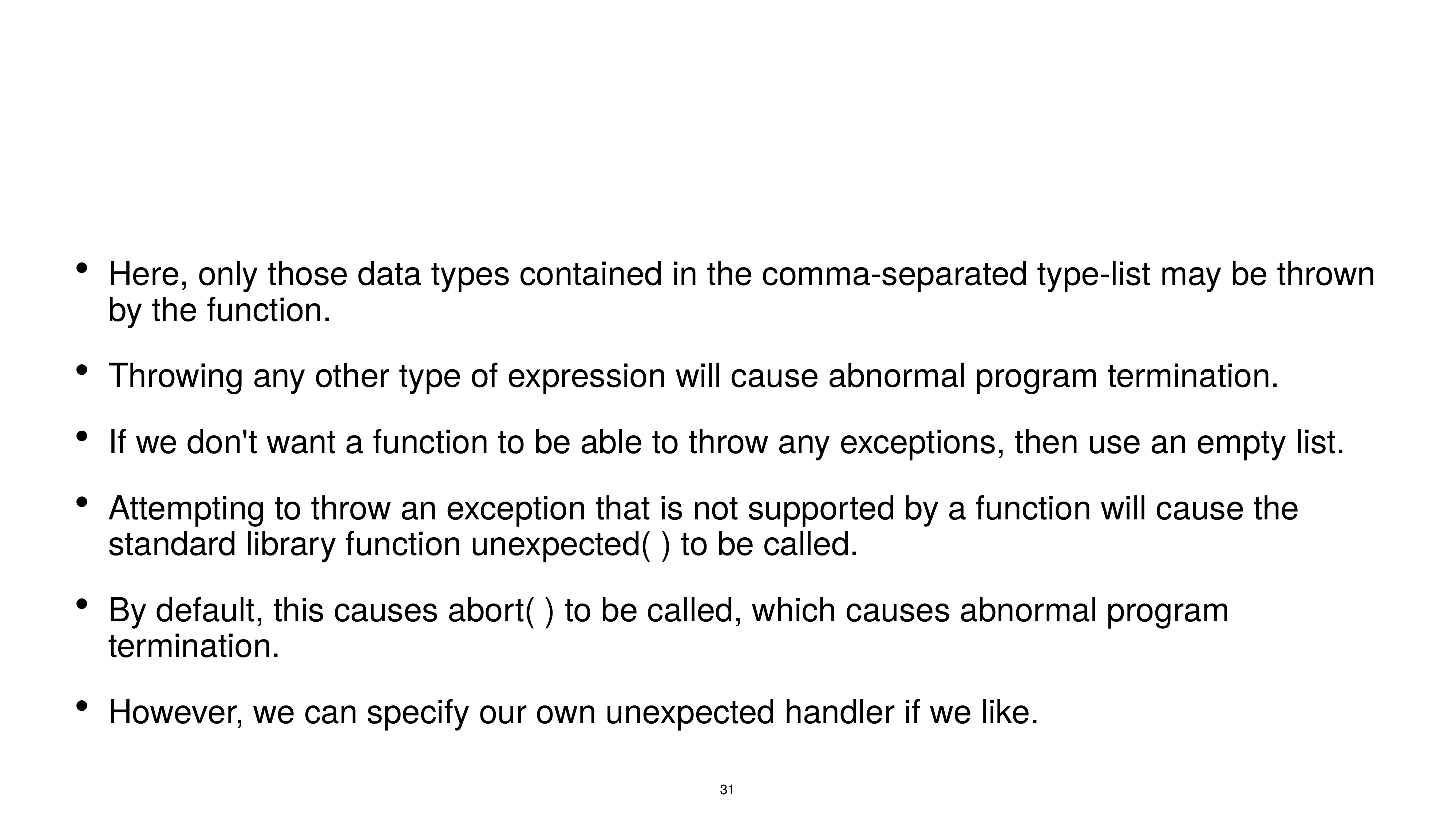

#

Here, only those data types contained in the comma-separated type-list may be thrown by the function.
Throwing any other type of expression will cause abnormal program termination.
If we don't want a function to be able to throw any exceptions, then use an empty list.
Attempting to throw an exception that is not supported by a function will cause the standard library function unexpected( ) to be called.
By default, this causes abort( ) to be called, which causes abnormal program termination.
However, we can specify our own unexpected handler if we like.
31